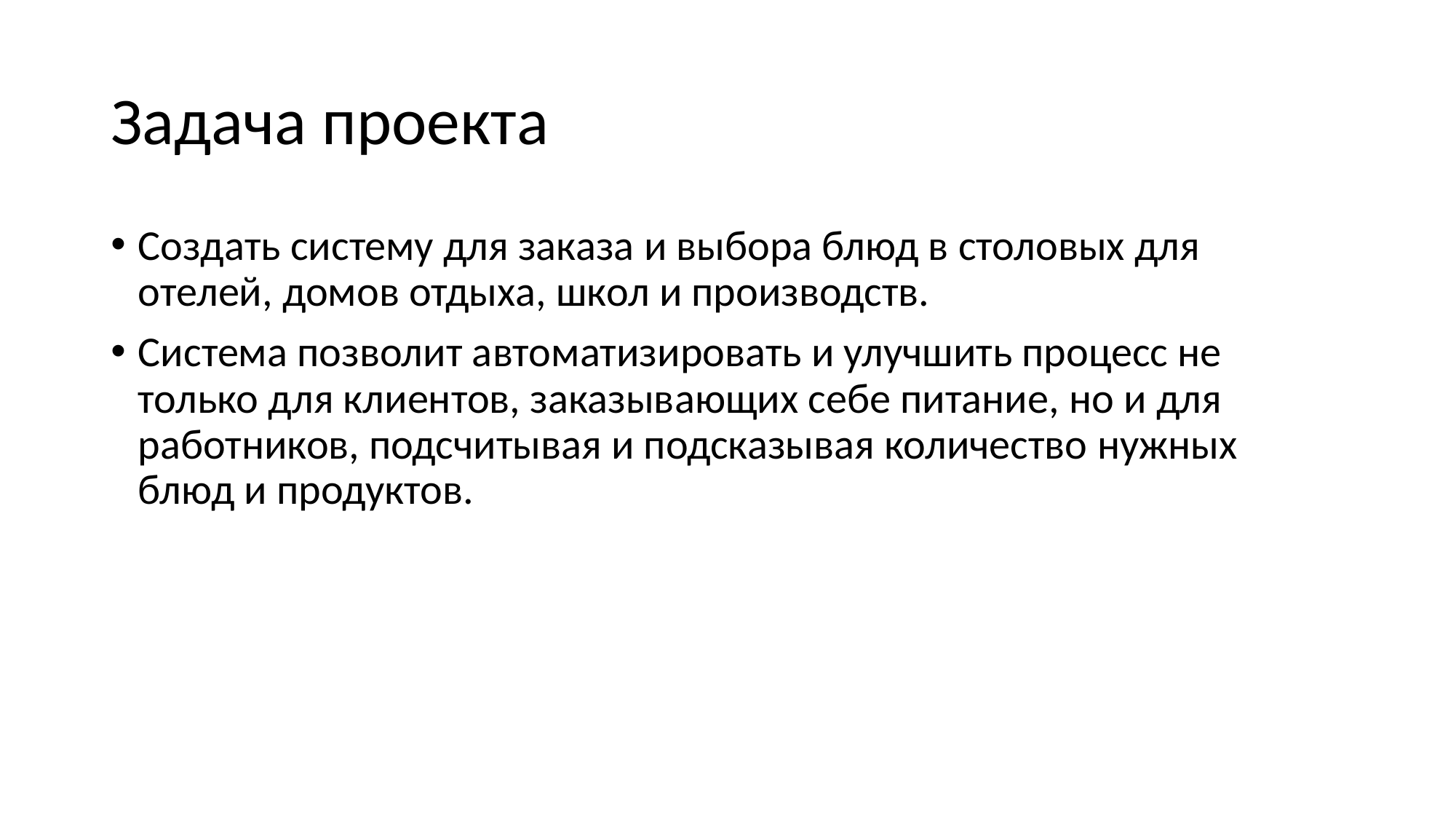

# Задача проекта
Создать систему для заказа и выбора блюд в столовых для отелей, домов отдыха, школ и производств.
Система позволит автоматизировать и улучшить процесс не только для клиентов, заказывающих себе питание, но и для работников, подсчитывая и подсказывая количество нужных блюд и продуктов.